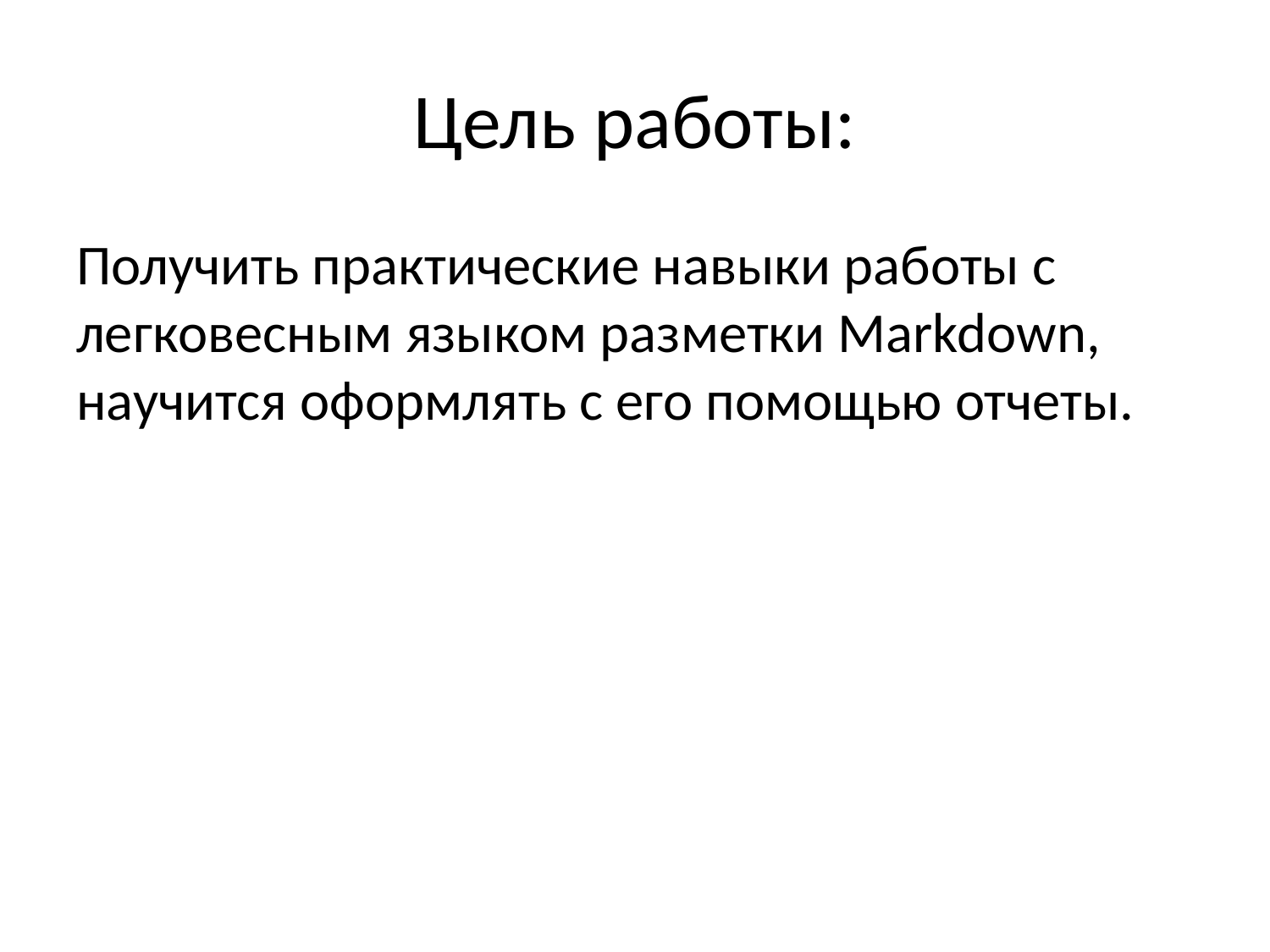

# Цель работы:
Получить практические навыки работы с легковесным языком разметки Markdown, научится оформлять с его помощью отчеты.